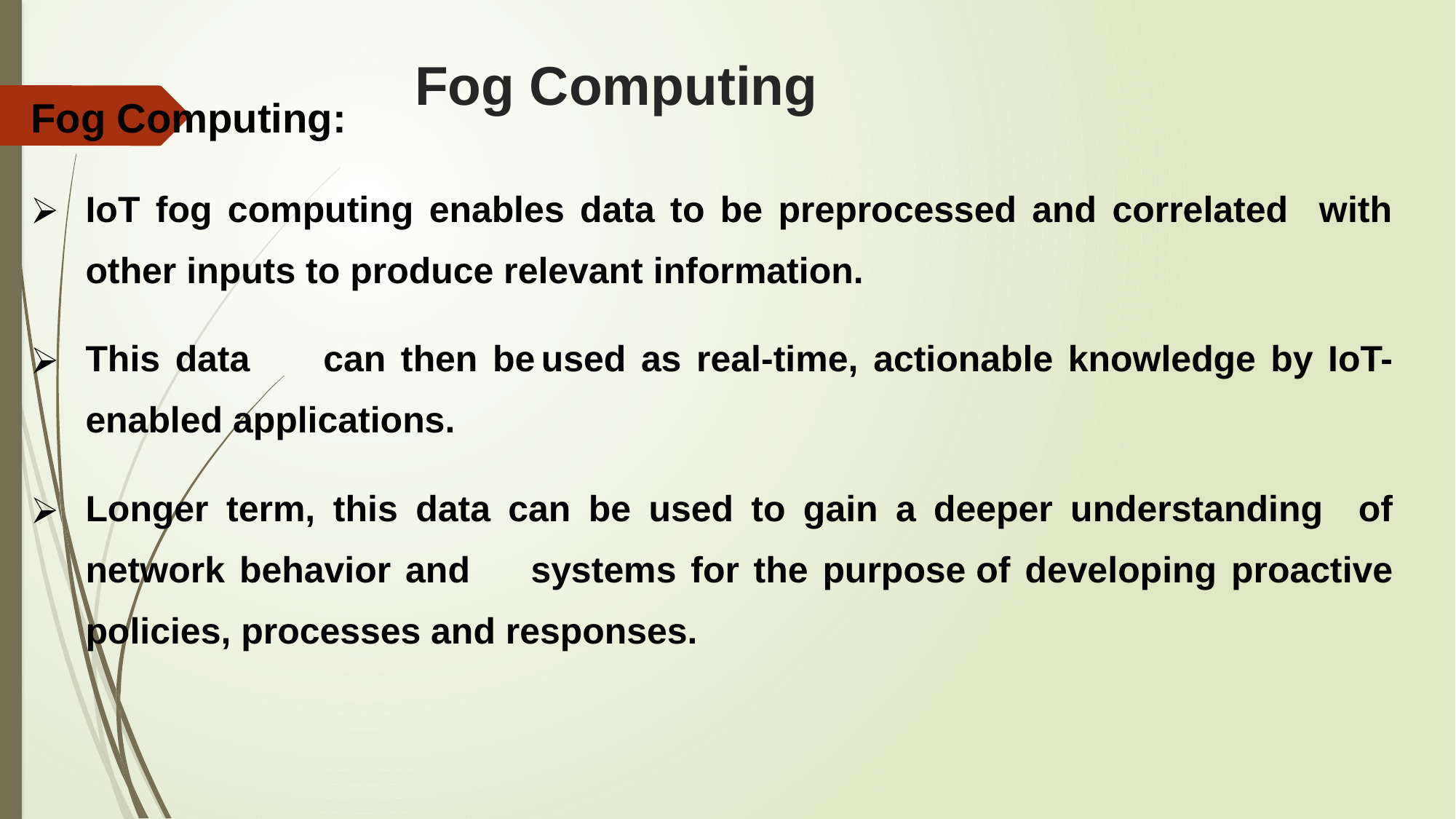

# Fog Computing
Fog Computing:
IoT fog computing enables data to be preprocessed and correlated  with other inputs to produce relevant information.
This data	 can then be	used as real-time, actionable knowledge by IoT-enabled applications.
Longer term, this data can be used to gain a deeper understanding  of network behavior and	systems for	the purpose	of developing proactive policies, processes and responses.